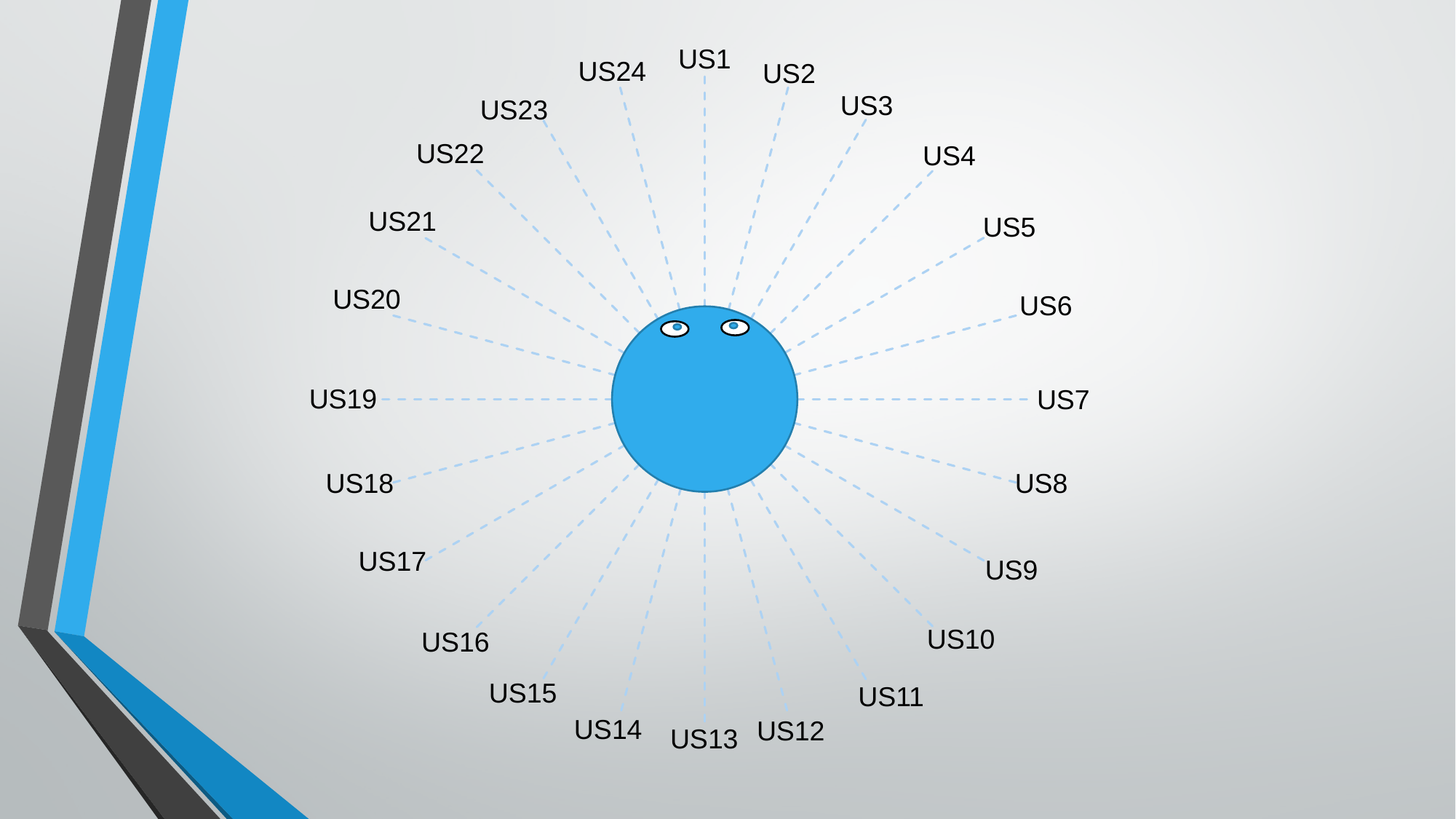

US1
US24
US2
US3
US23
US22
US4
US21
US5
US20
US6

US19
US7
US18
US8
US17
US9
US10
US16
US15
US11
US14
US12
US13